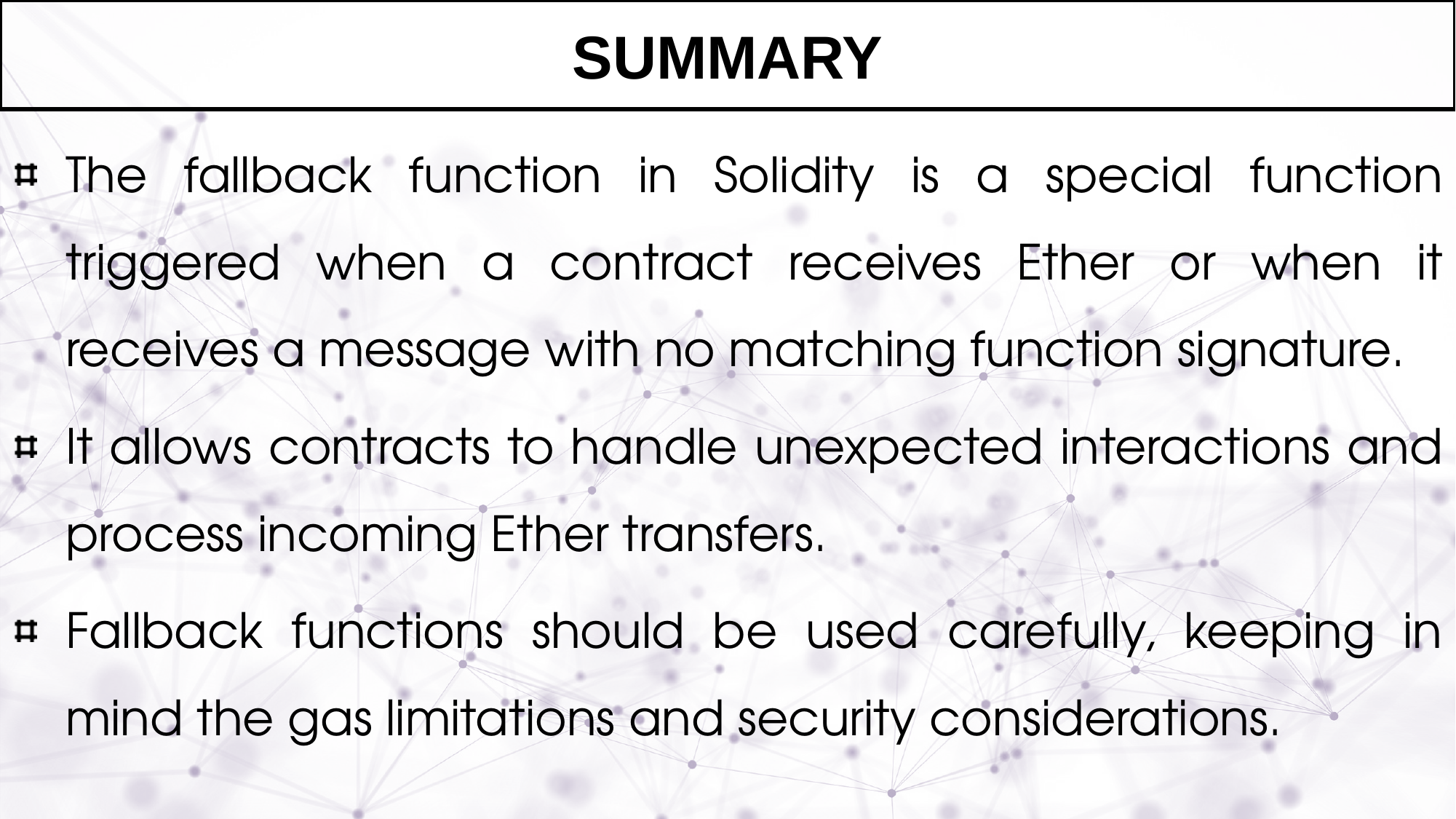

# Summary
The fallback function in Solidity is a special function triggered when a contract receives Ether or when it receives a message with no matching function signature.
It allows contracts to handle unexpected interactions and process incoming Ether transfers.
Fallback functions should be used carefully, keeping in mind the gas limitations and security considerations.